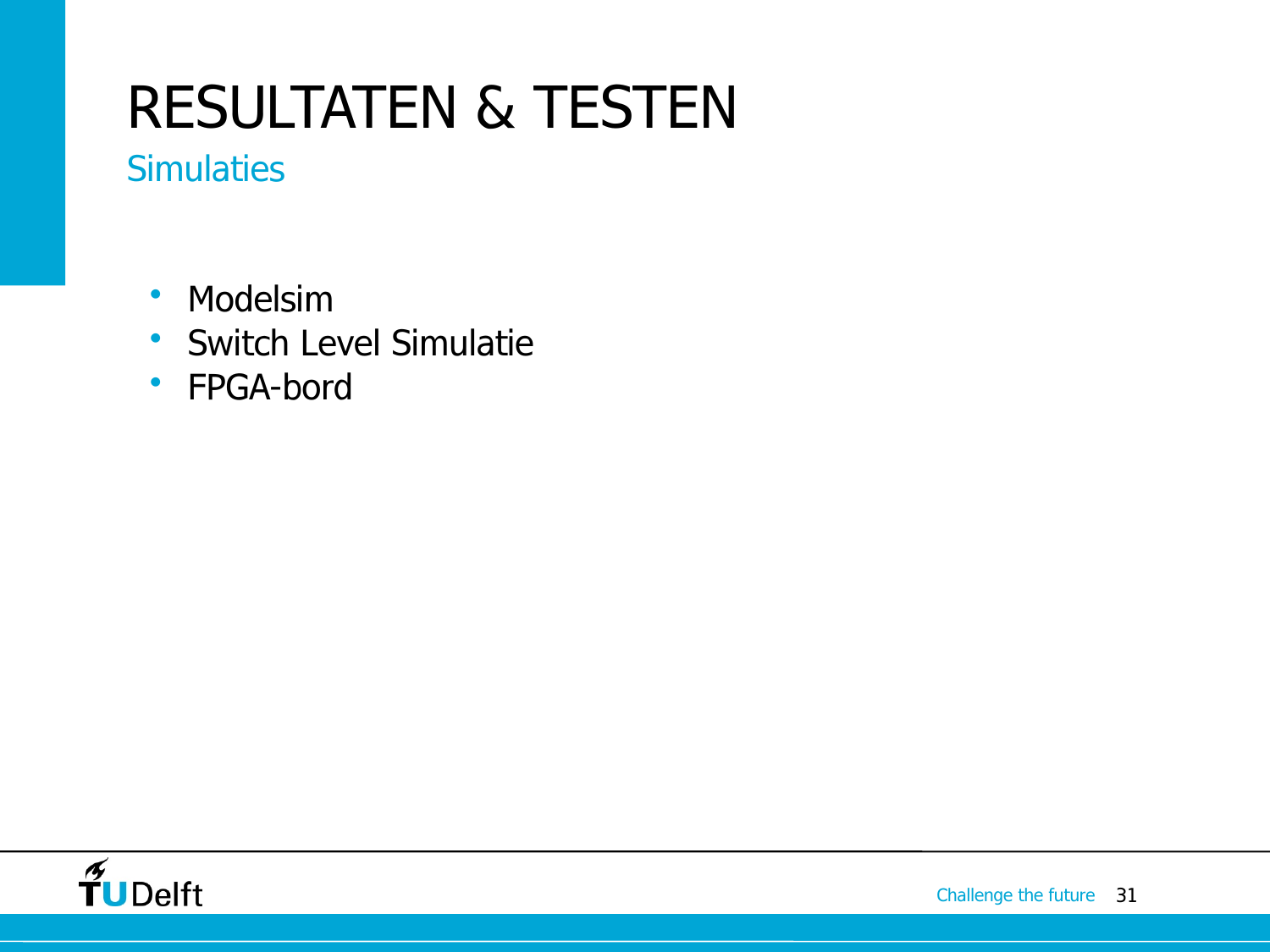

RESULTATEN & TESTEN
Simulaties
 Modelsim
 Switch Level Simulatie
 FPGA-bord